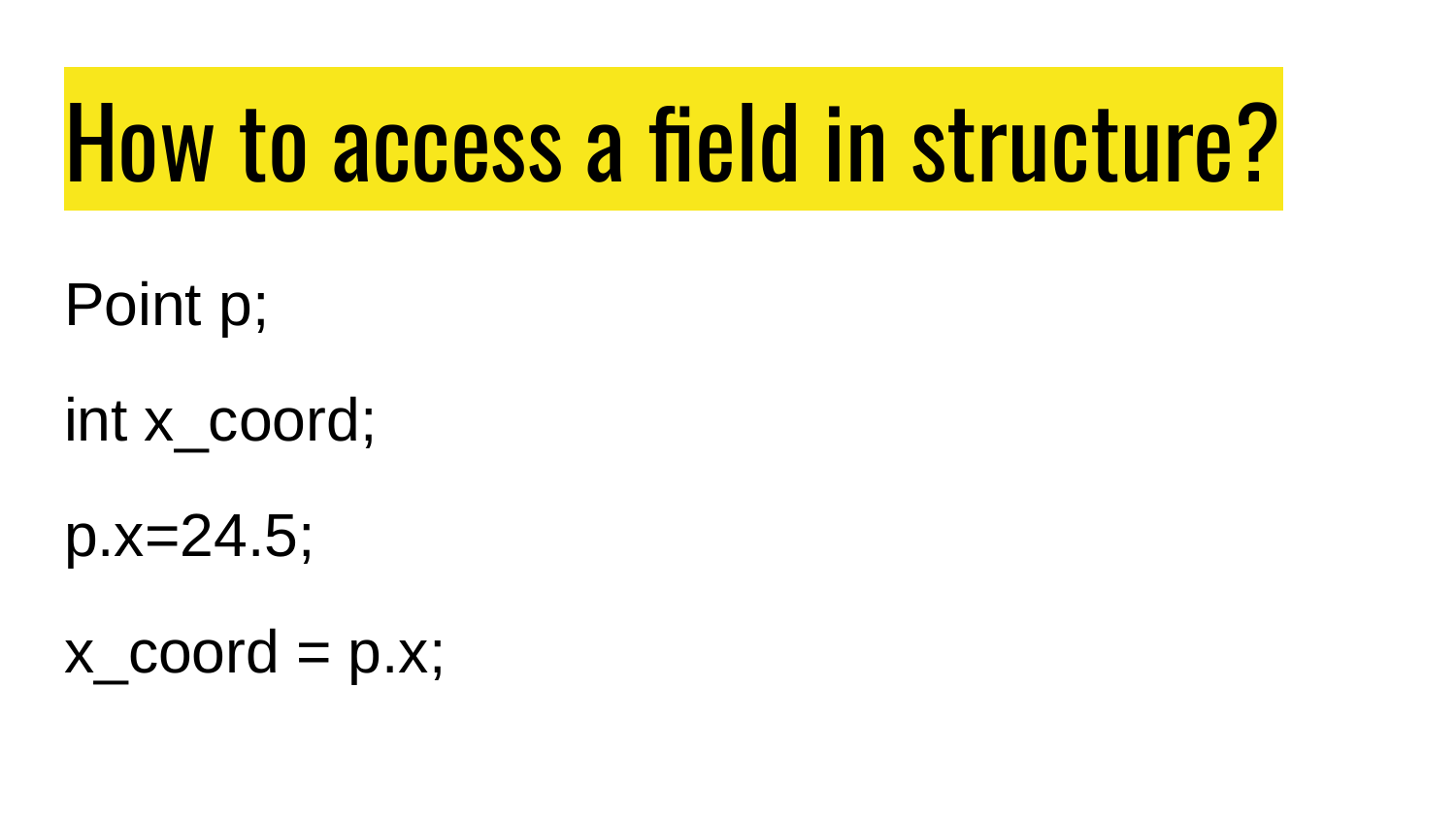

# How to access a field in structure?
Point p;
int x_coord;
p.x=24.5;
x_coord = p.x;